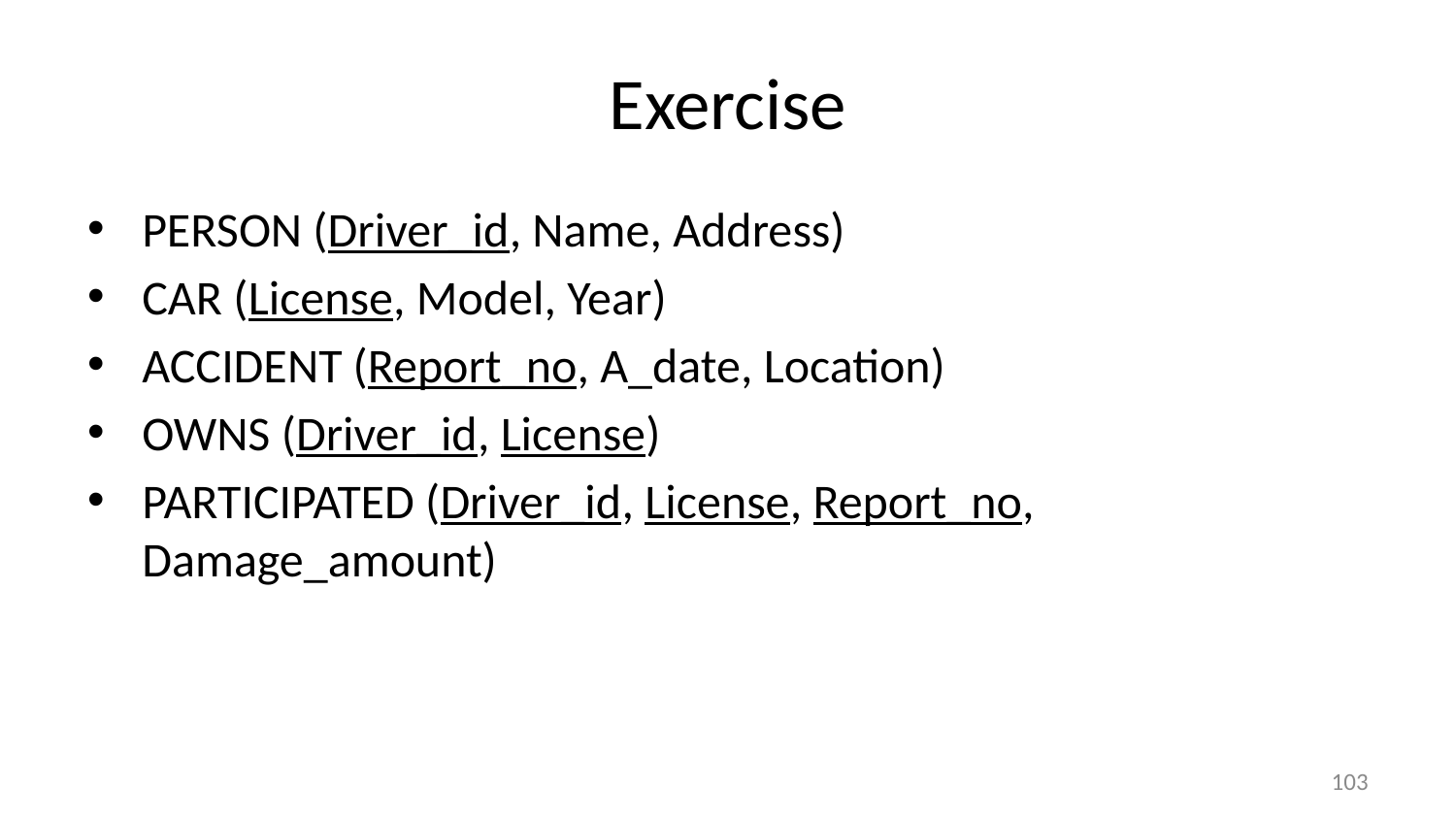

# Exercise
PERSON (Driver_id, Name, Address)
CAR (License, Model, Year)
ACCIDENT (Report_no, A_date, Location)
OWNS (Driver_id, License)
PARTICIPATED (Driver_id, License, Report_no, Damage_amount)
103